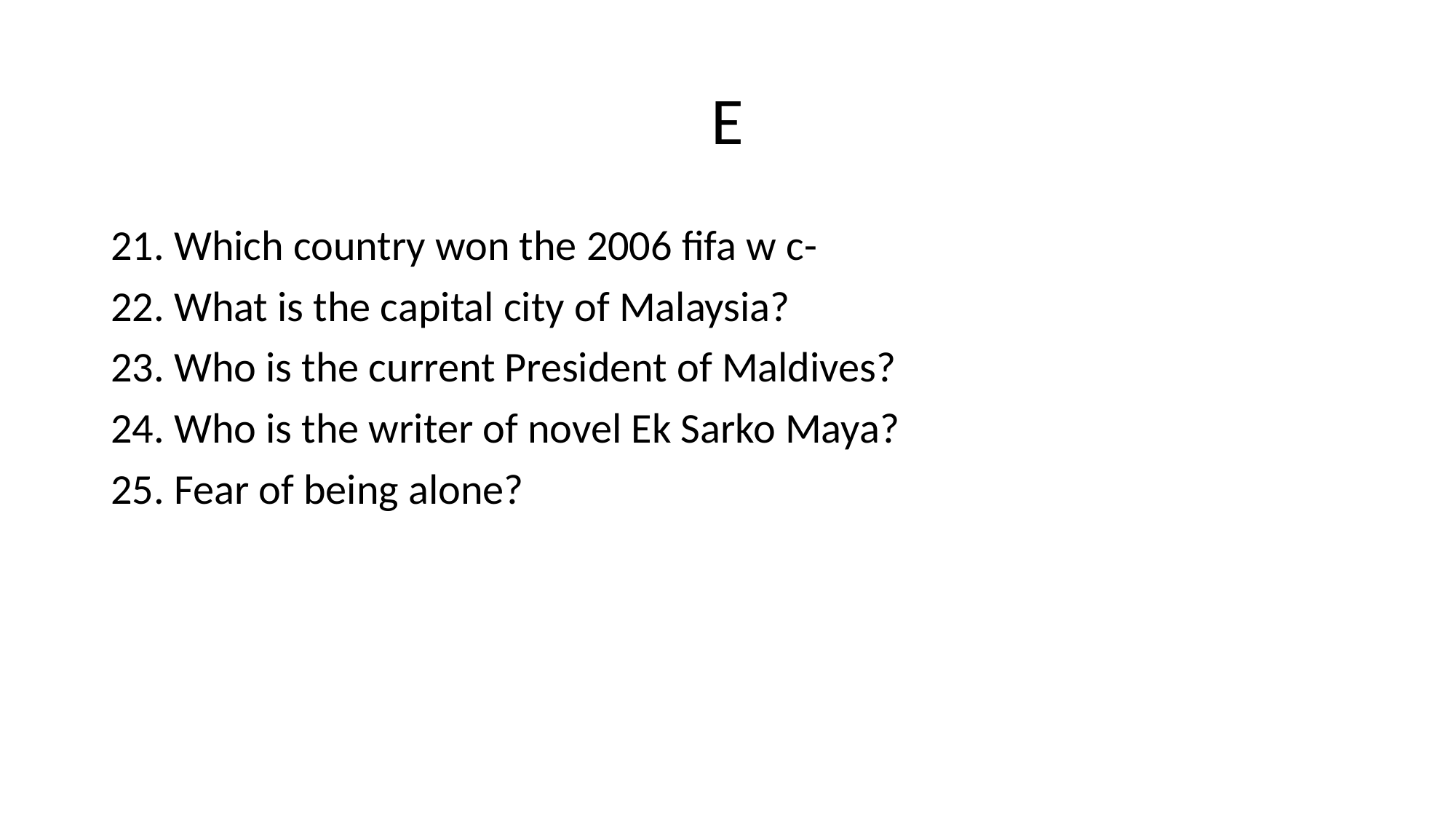

# E
21. Which country won the 2006 fifa w c-
22. What is the capital city of Malaysia?
23. Who is the current President of Maldives?
24. Who is the writer of novel Ek Sarko Maya?
25. Fear of being alone?